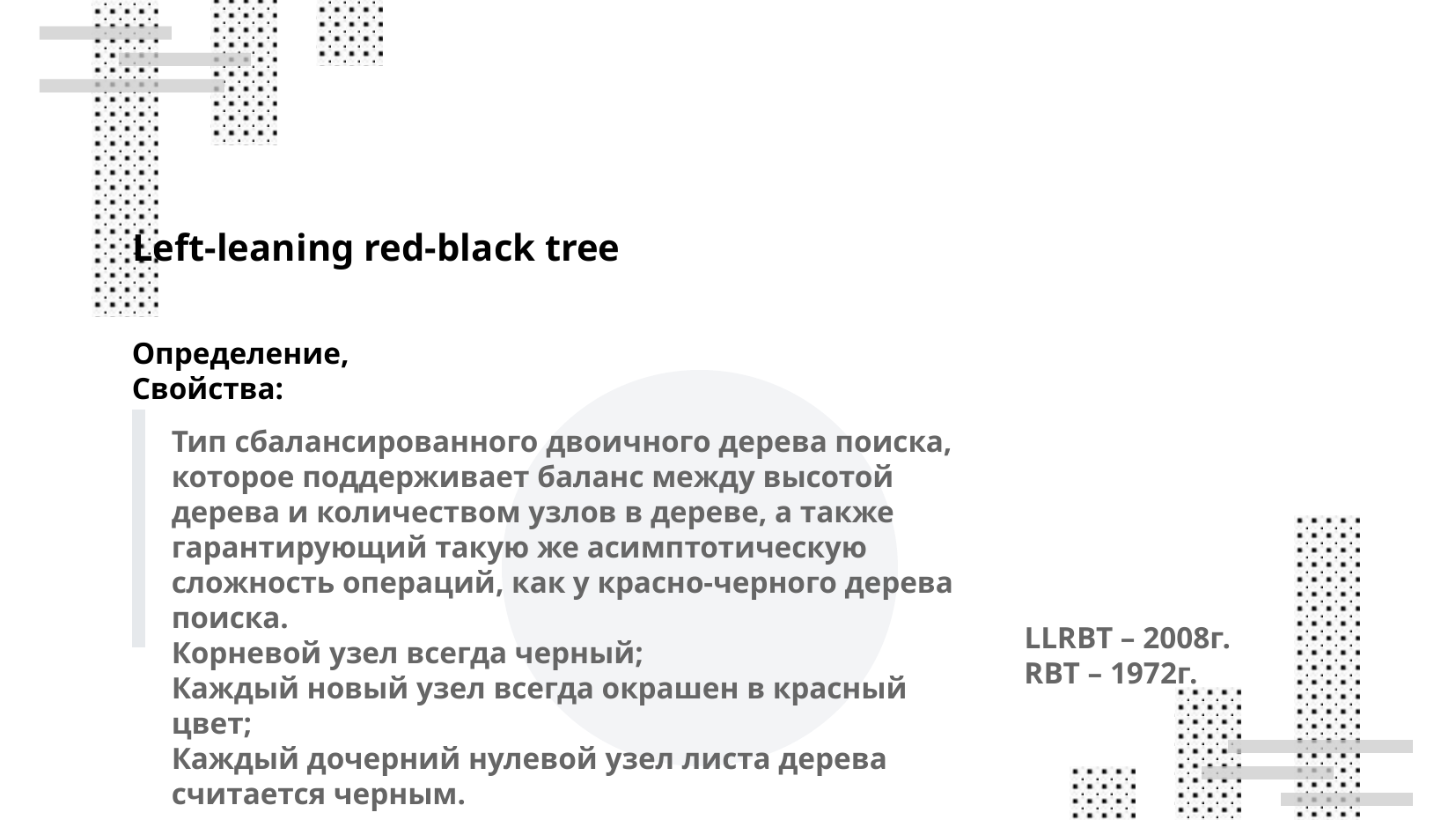

Left-leaning red-black tree
Определение,
Свойства:

Тип сбалансированного двоичного дерева поиска, которое поддерживает баланс между высотой дерева и количеством узлов в дереве, а также гарантирующий такую же асимптотическую сложность операций, как у красно-черного дерева поиска.
Корневой узел всегда черный;
Каждый новый узел всегда окрашен в красный цвет;
Каждый дочерний нулевой узел листа дерева считается черным.
 LLRBT – 2008г.
 RBT – 1972г.